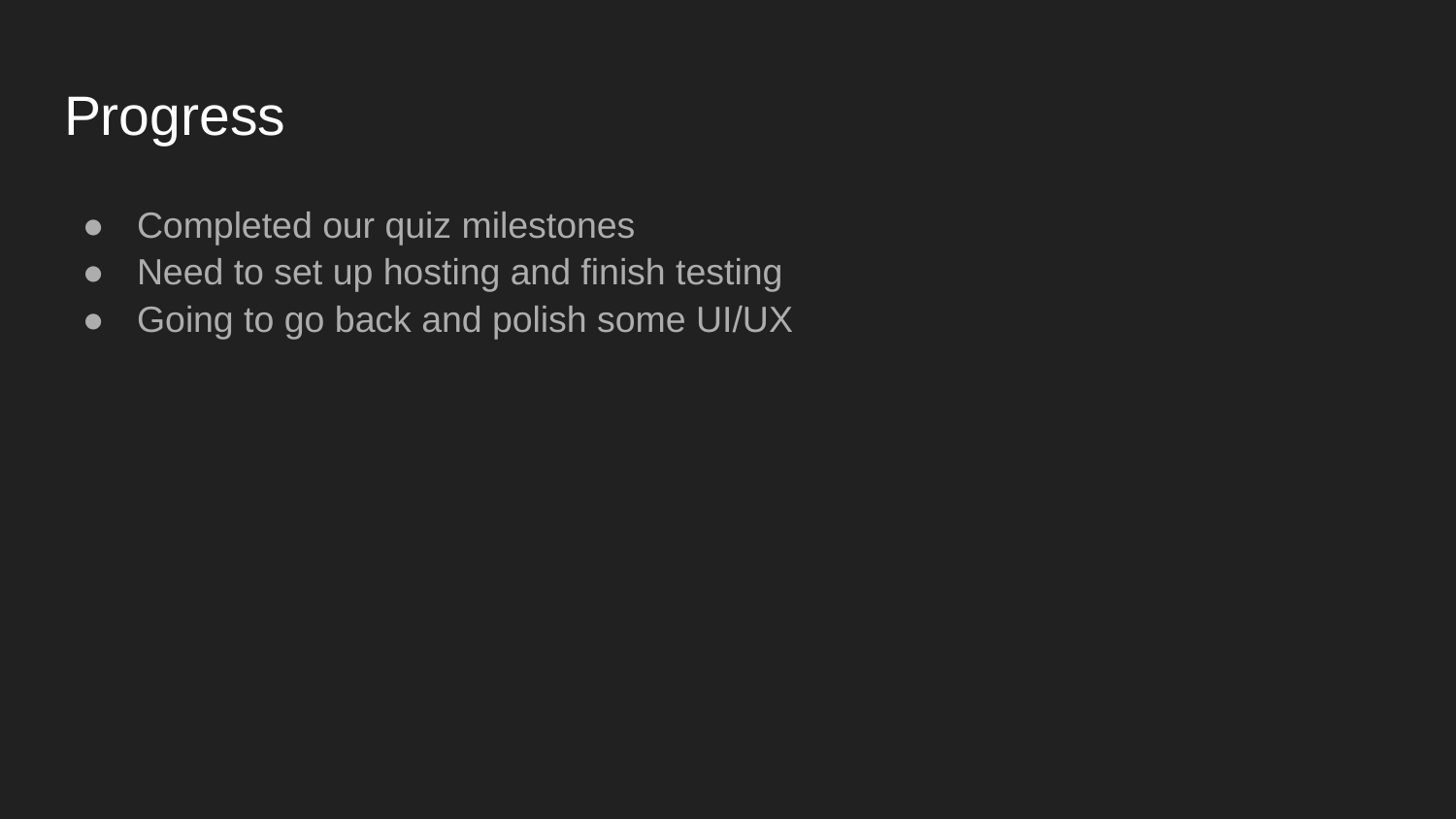

# Progress
Completed our quiz milestones
Need to set up hosting and finish testing
Going to go back and polish some UI/UX